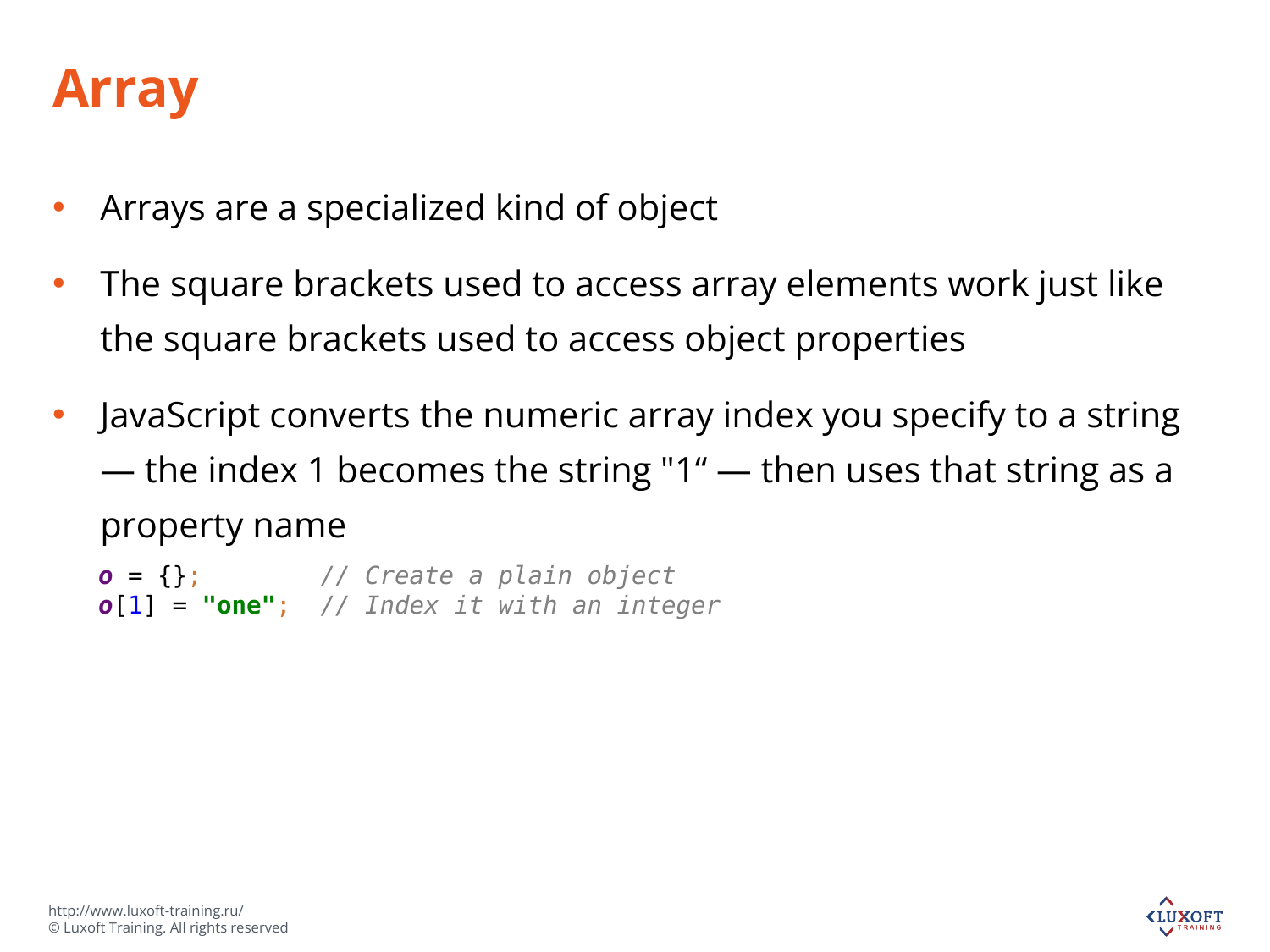

# Array
Arrays are a specialized kind of object
The square brackets used to access array elements work just like the square brackets used to access object properties
JavaScript converts the numeric array index you specify to a string — the index 1 becomes the string "1“ — then uses that string as a property name
o = {};        // Create a plain object
o[1] = "one";  // Index it with an integer